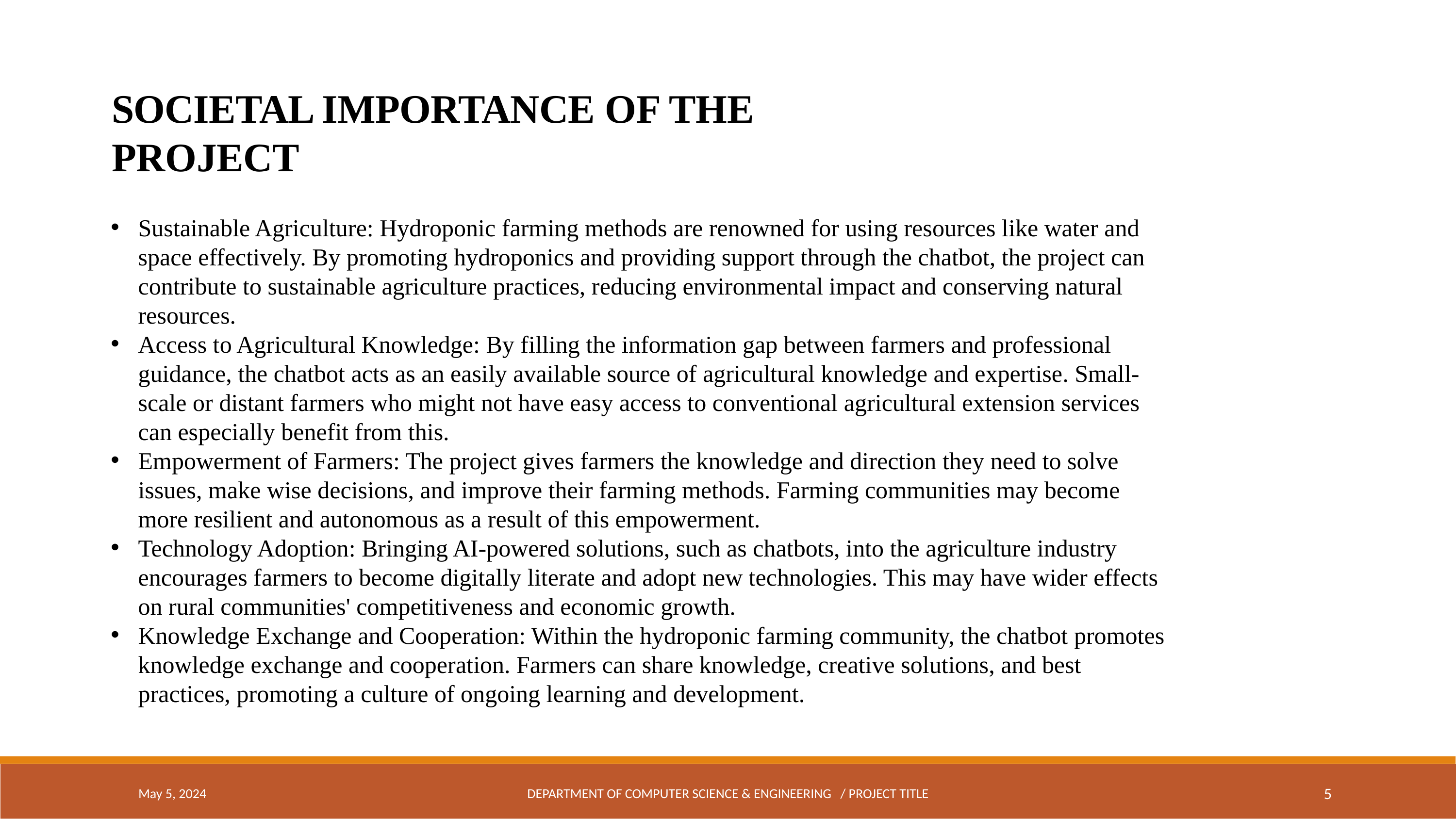

SOCIETAL IMPORTANCE OF THE PROJECT
Sustainable Agriculture: Hydroponic farming methods are renowned for using resources like water and space effectively. By promoting hydroponics and providing support through the chatbot, the project can contribute to sustainable agriculture practices, reducing environmental impact and conserving natural resources.
Access to Agricultural Knowledge: By filling the information gap between farmers and professional guidance, the chatbot acts as an easily available source of agricultural knowledge and expertise. Small-scale or distant farmers who might not have easy access to conventional agricultural extension services can especially benefit from this.
Empowerment of Farmers: The project gives farmers the knowledge and direction they need to solve issues, make wise decisions, and improve their farming methods. Farming communities may become more resilient and autonomous as a result of this empowerment.
Technology Adoption: Bringing AI-powered solutions, such as chatbots, into the agriculture industry encourages farmers to become digitally literate and adopt new technologies. This may have wider effects on rural communities' competitiveness and economic growth.
Knowledge Exchange and Cooperation: Within the hydroponic farming community, the chatbot promotes knowledge exchange and cooperation. Farmers can share knowledge, creative solutions, and best practices, promoting a culture of ongoing learning and development.
May 5, 2024
DEPARTMENT OF COMPUTER SCIENCE & ENGINEERING   / PROJECT TITLE
5